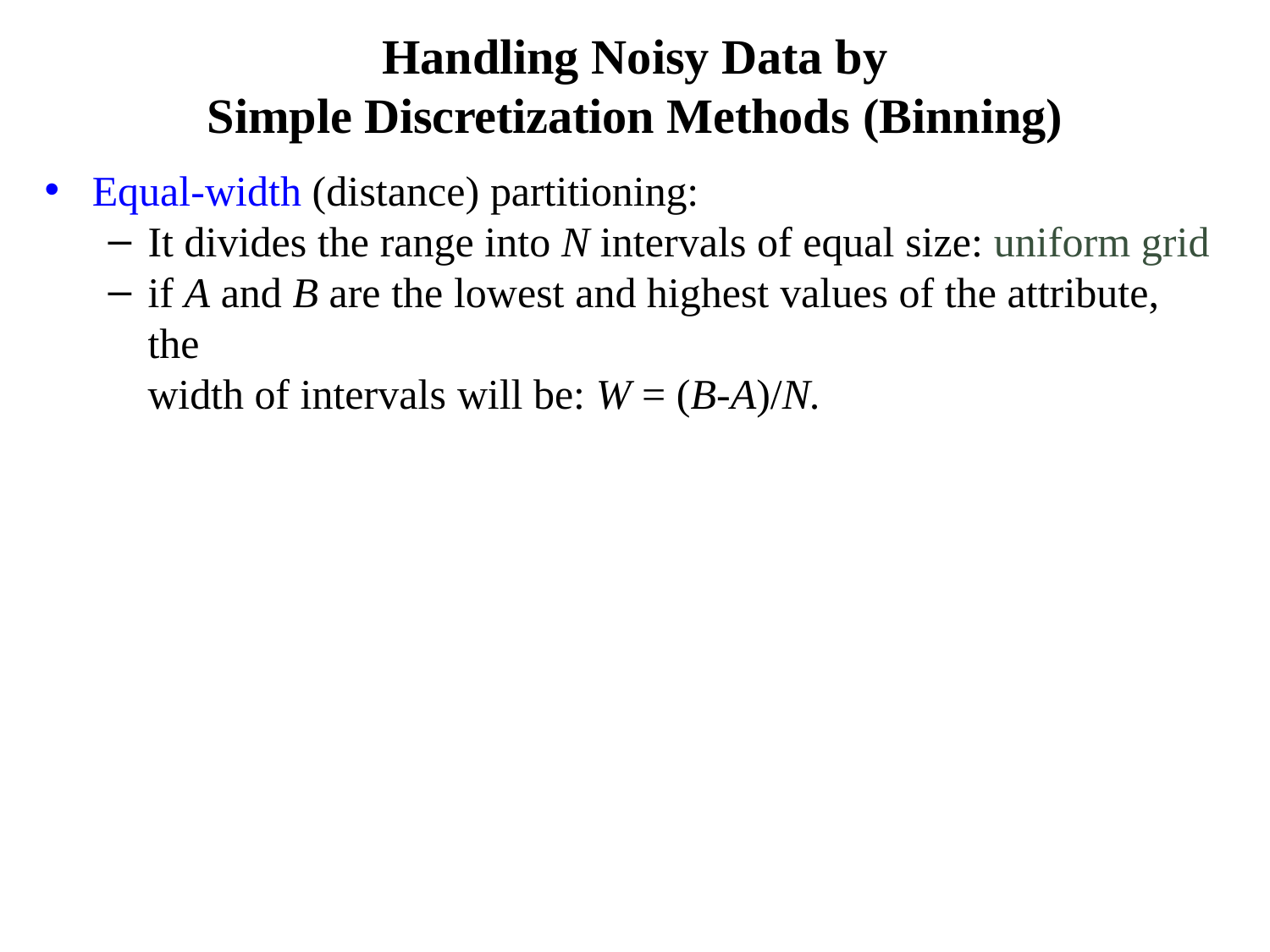

# Handling Noisy Data by
Simple Discretization Methods (Binning)
Equal-width (distance) partitioning:
It divides the range into N intervals of equal size: uniform grid
if A and B are the lowest and highest values of the attribute, the
width of intervals will be: W = (B-A)/N.